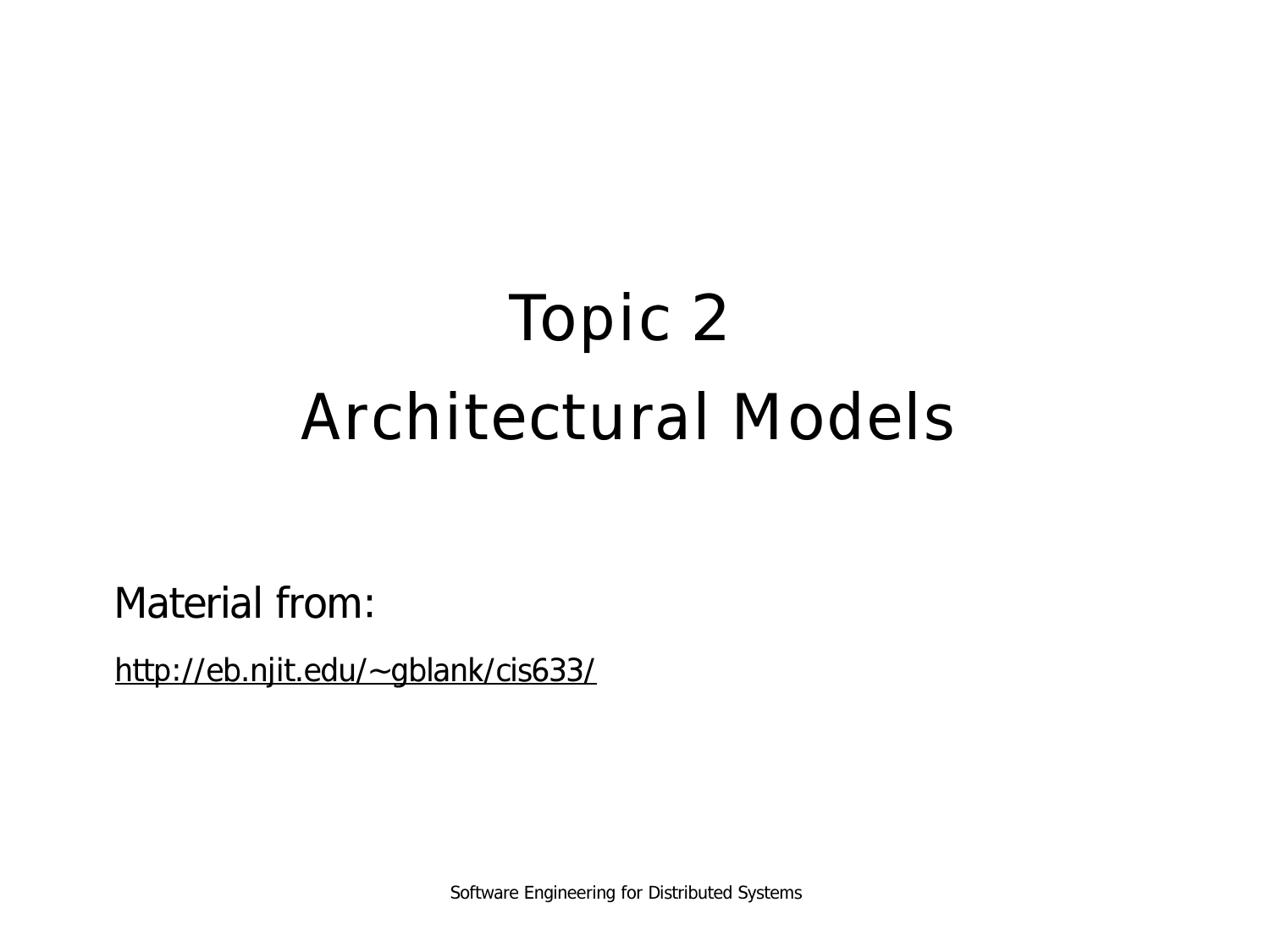

#
Topic 2
Architectural Models

Material from:
http://eb.njit.edu/~gblank/cis633/
Software Engineering for Distributed Systems
21